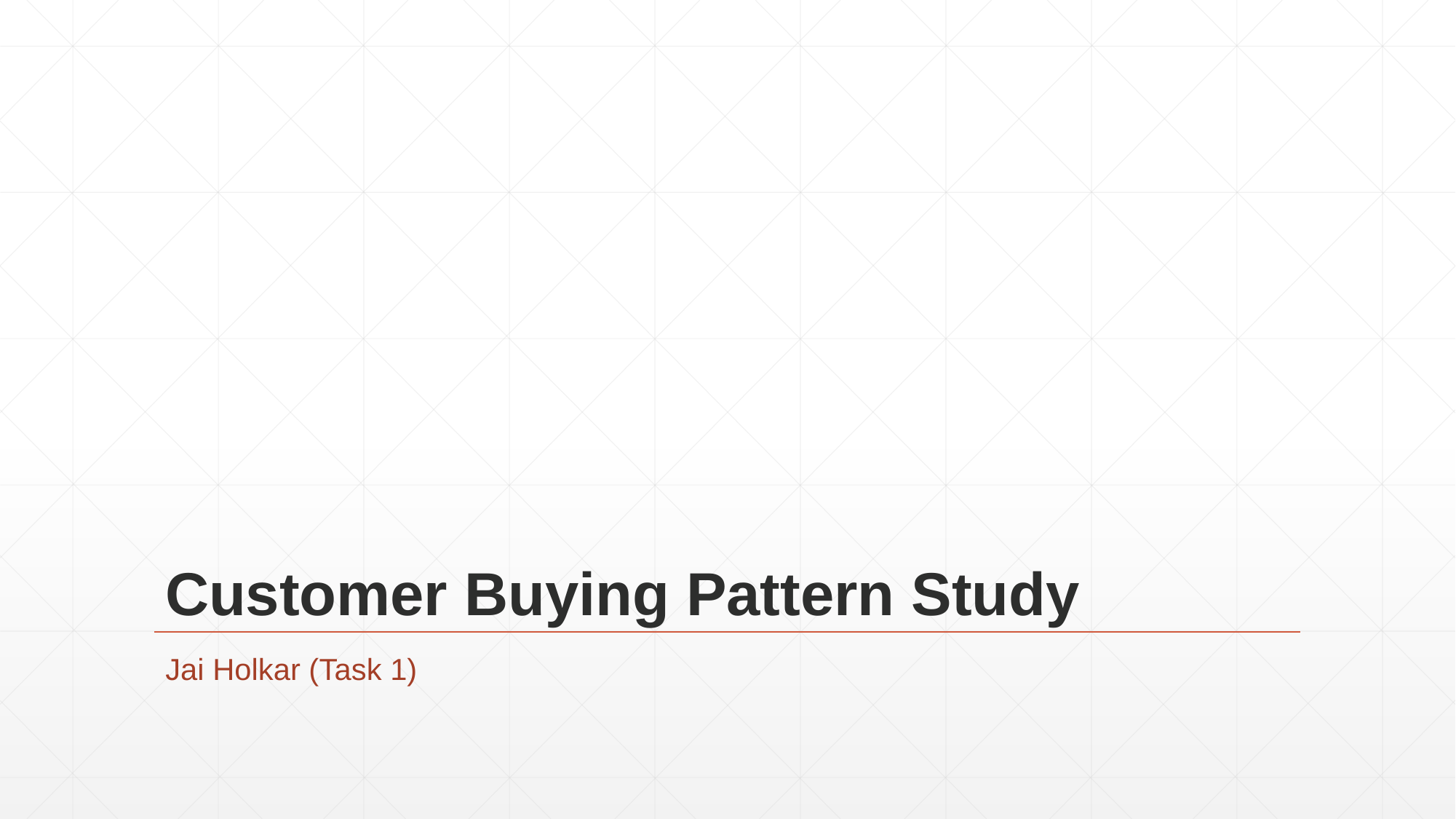

# Customer Buying Pattern Study
Jai Holkar (Task 1)